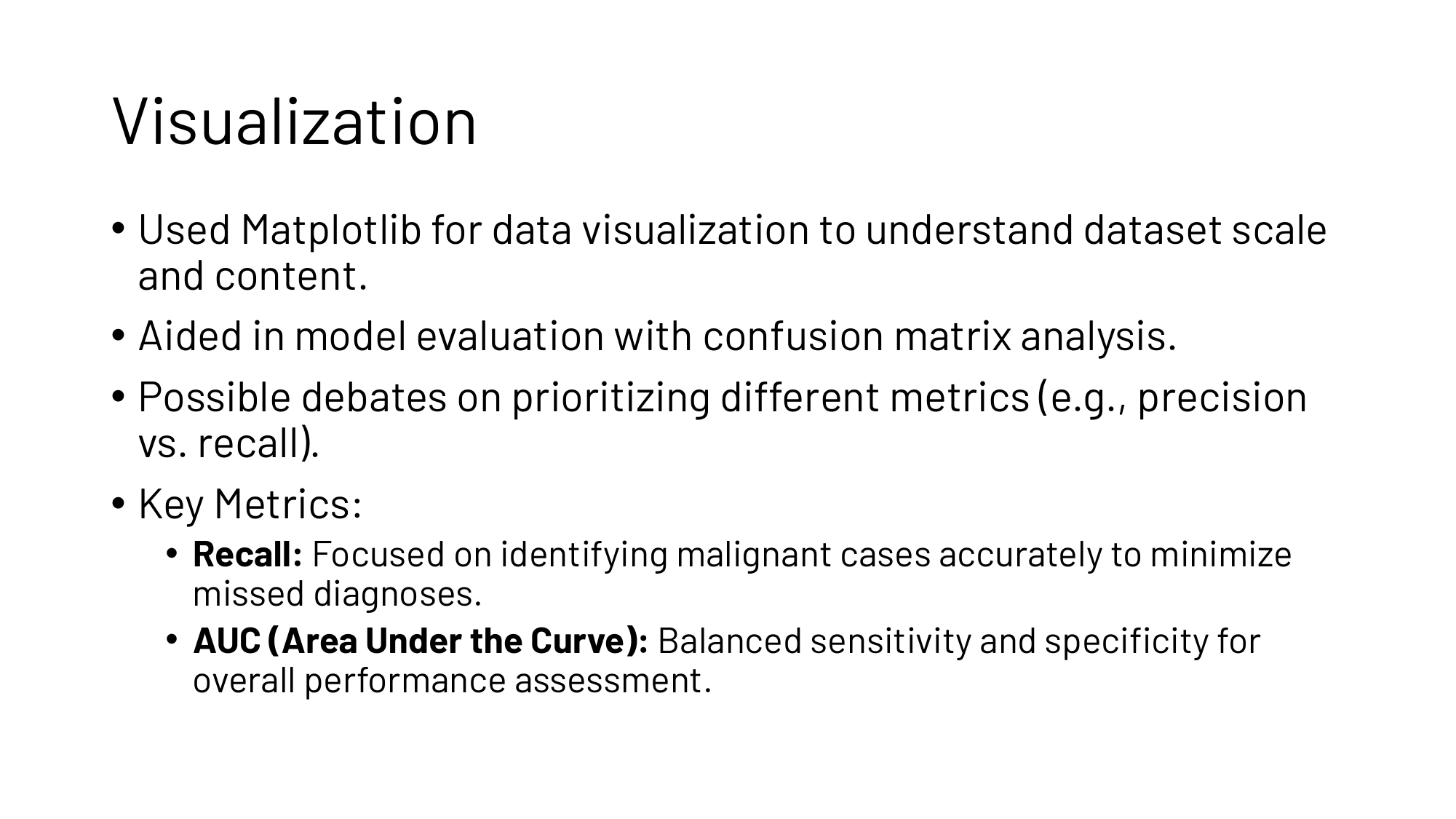

# Visualization
Used Matplotlib for data visualization to understand dataset scale and content.
Aided in model evaluation with confusion matrix analysis.
Possible debates on prioritizing different metrics (e.g., precision vs. recall).
Key Metrics:
Recall: Focused on identifying malignant cases accurately to minimize missed diagnoses.
AUC (Area Under the Curve): Balanced sensitivity and specificity for overall performance assessment.